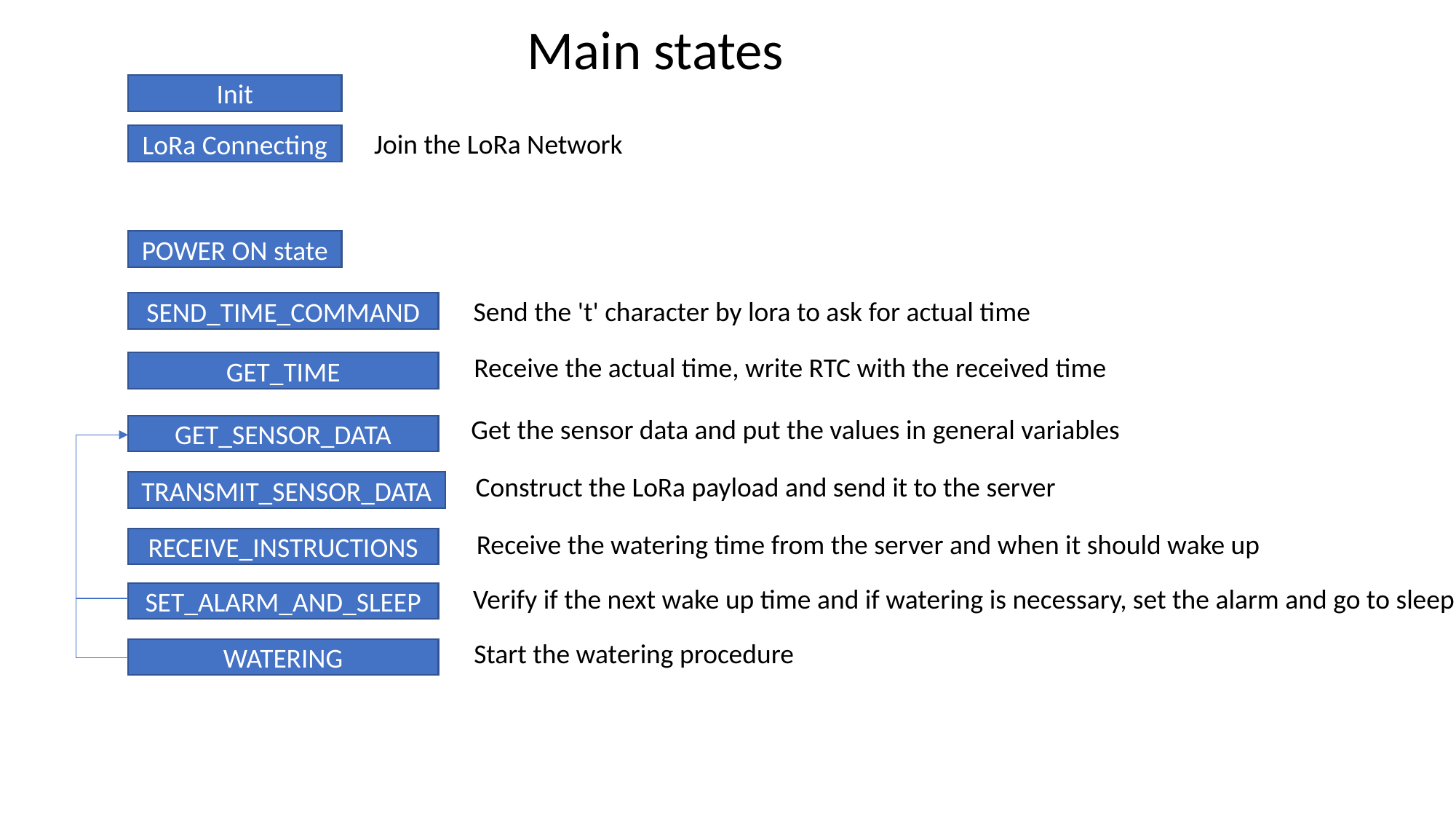

Main states
Init
Join the LoRa Network
LoRa Connecting
POWER ON state
Send the 't' character by lora to ask for actual time
SEND_TIME_COMMAND
Receive the actual time, write RTC with the received time
GET_TIME
Get the sensor data and put the values in general variables
GET_SENSOR_DATA
Construct the LoRa payload and send it to the server
TRANSMIT_SENSOR_DATA
Receive the watering time from the server and when it should wake up
RECEIVE_INSTRUCTIONS
Verify if the next wake up time and if watering is necessary, set the alarm and go to sleep
SET_ALARM_AND_SLEEP
Start the watering procedure
WATERING